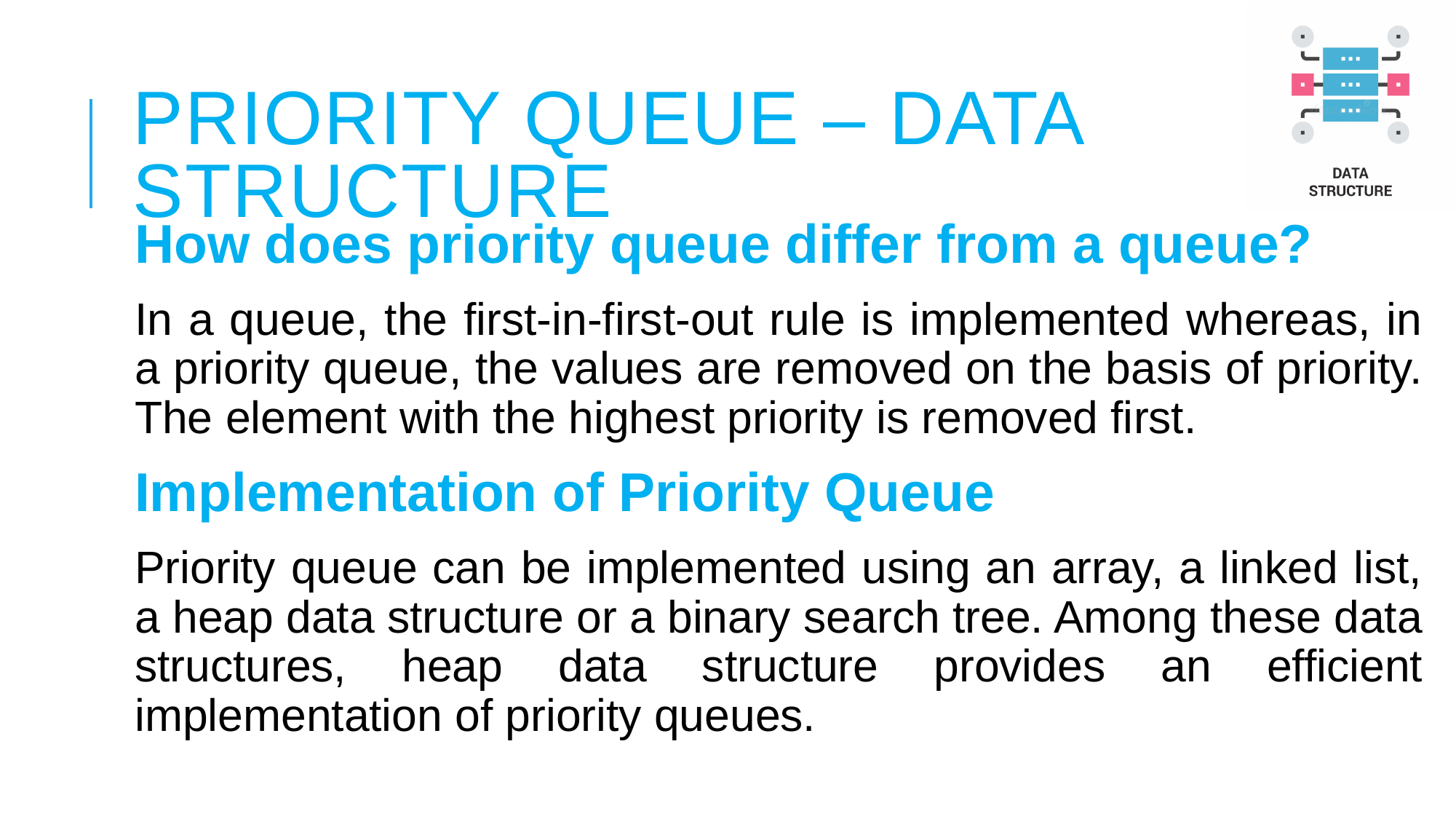

# PRIORITY Queue – DATA STRUCTURE
How does priority queue differ from a queue?
In a queue, the first-in-first-out rule is implemented whereas, in a priority queue, the values are removed on the basis of priority. The element with the highest priority is removed first.
Implementation of Priority Queue
Priority queue can be implemented using an array, a linked list, a heap data structure or a binary search tree. Among these data structures, heap data structure provides an efficient implementation of priority queues.